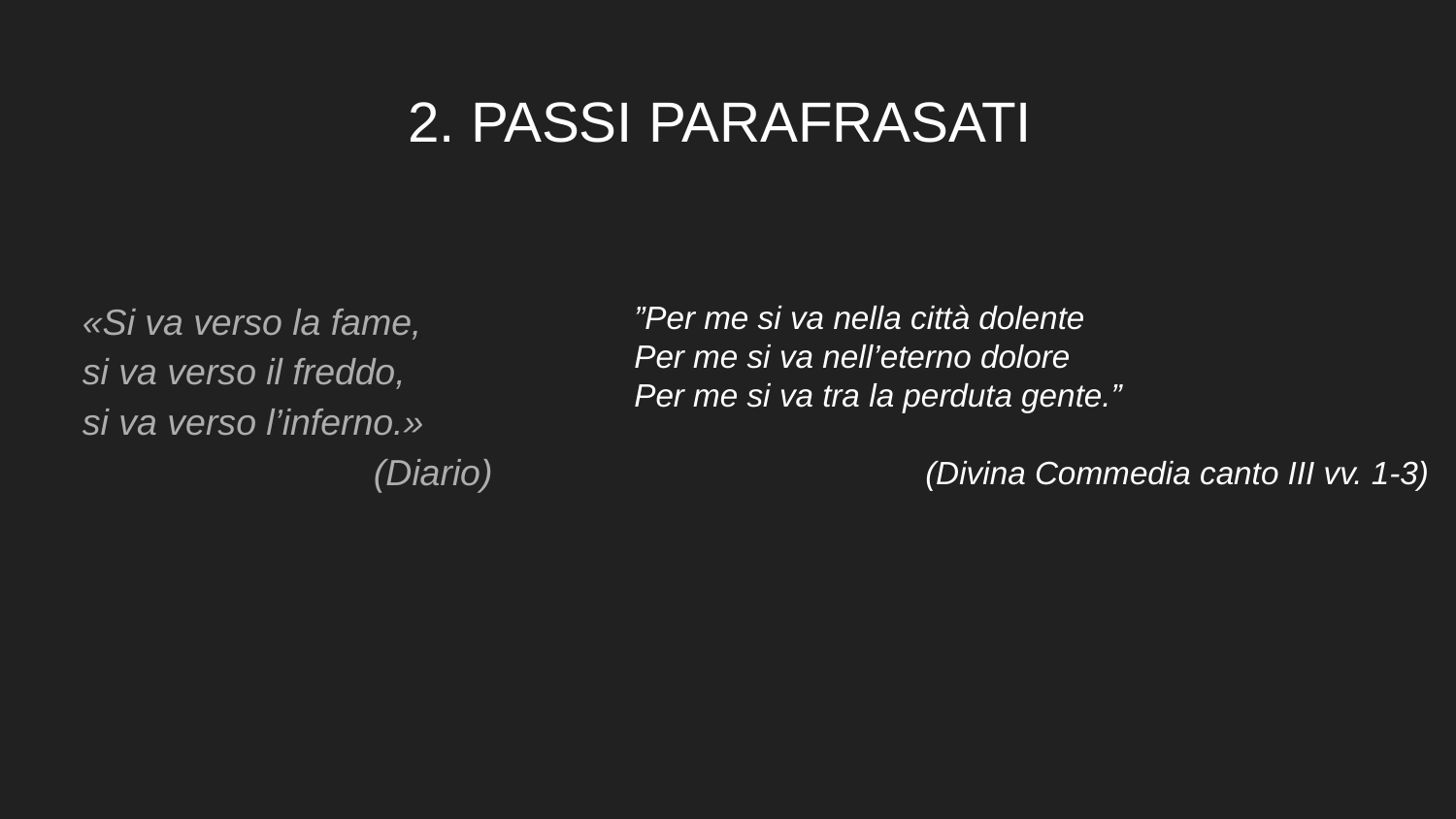

# 2. PASSI PARAFRASATI

«Si va verso la fame,
si va verso il freddo,
si va verso l’inferno.»
		(Diario)

”Per me si va nella città dolente
Per me si va nell’eterno dolore
Per me si va tra la perduta gente.”

		(Divina Commedia canto III vv. 1-3)